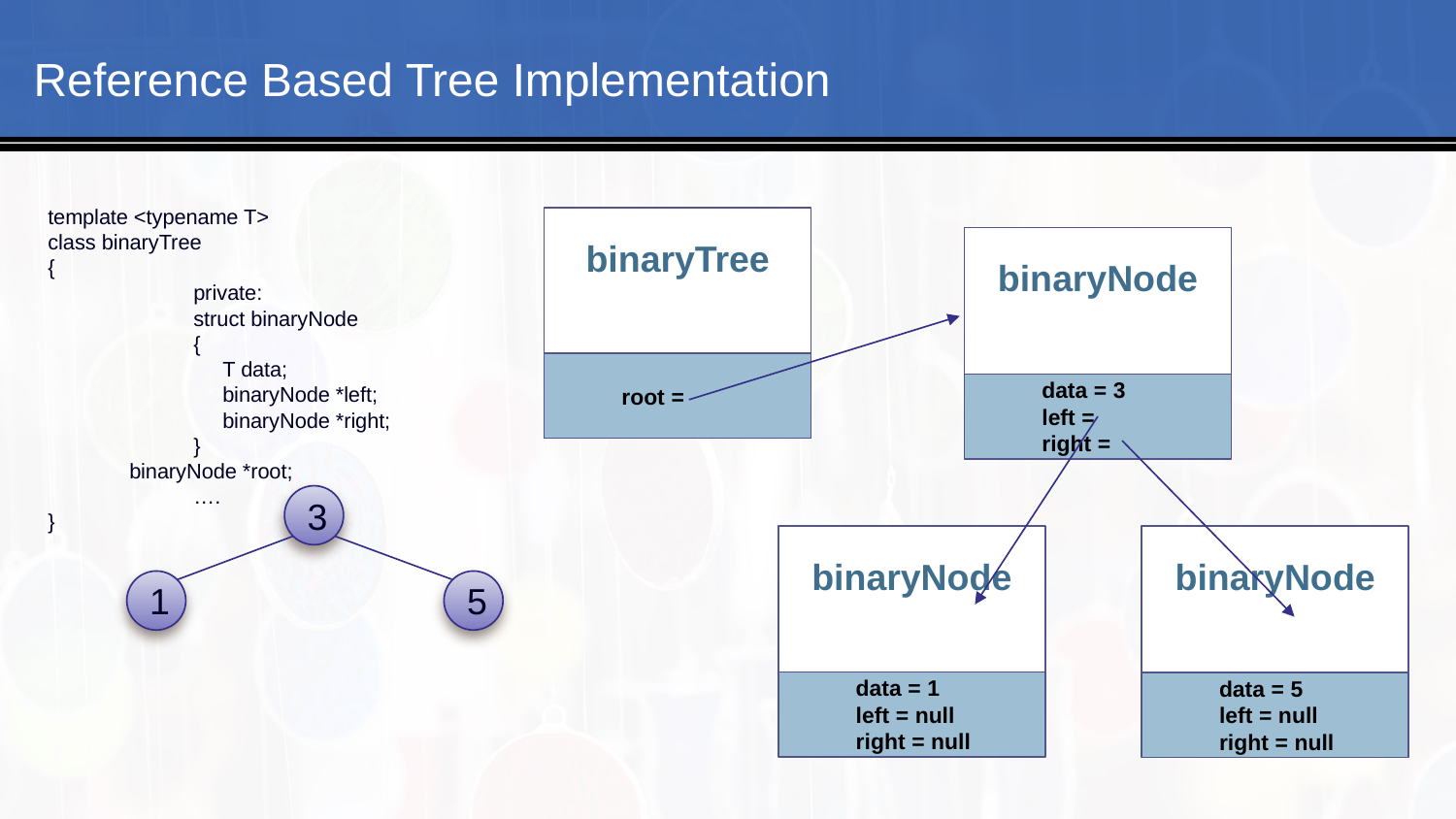

Reference Based Tree Implementation
template <typename T>
class binaryTree
{
	private:
	struct binaryNode
	{
	     T data;
	     binaryNode *left;
	     binaryNode *right;
	}
              binaryNode *root;
	….
}

binaryTree

          root =

binaryNode

          data = 3
          left =
          right =

3

binaryNode

          data = 1
          left = null
          right = null

binaryNode

          data = 5
          left = null
          right = null

1
5